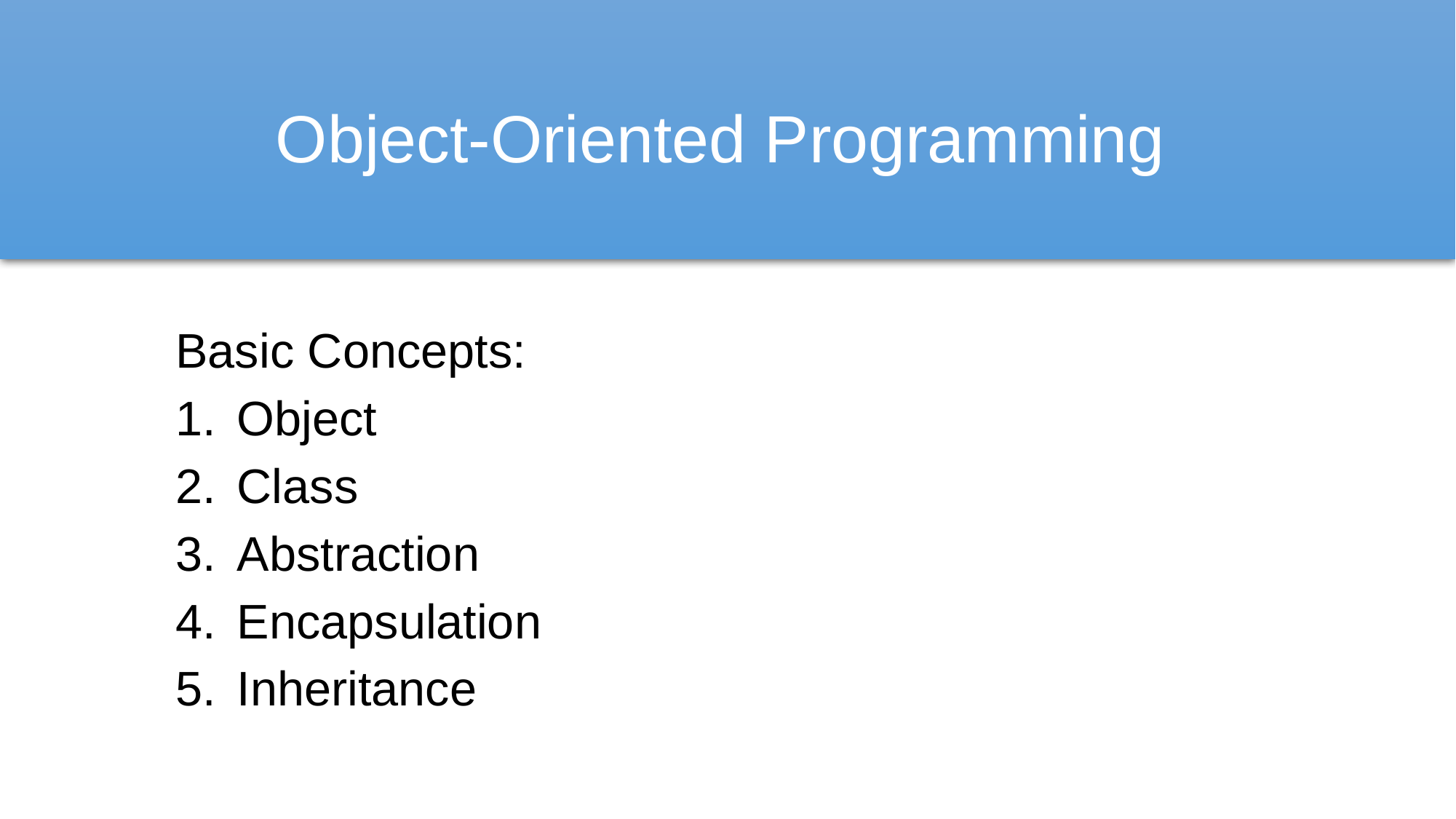

# Object-Oriented Programming
Basic Concepts:
Object
Class
Abstraction
Encapsulation
Inheritance